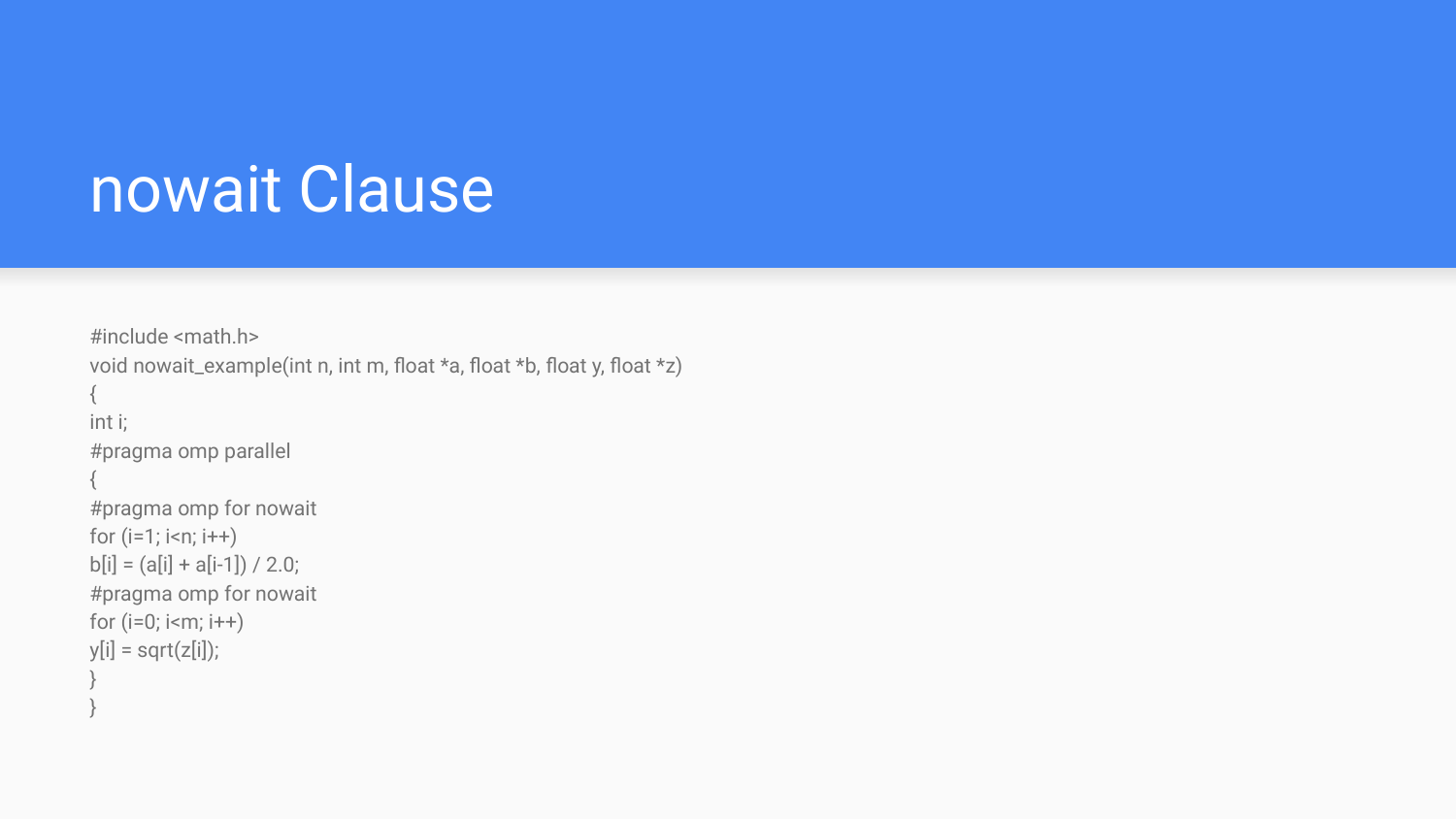

# nowait Clause
#include <math.h>
void nowait_example(int n, int m, float *a, float *b, float y, float *z)
{
int i;
#pragma omp parallel
{
#pragma omp for nowait
for (i=1; i<n; i++)
b[i] = (a[i] + a[i-1]) / 2.0;
#pragma omp for nowait
for (i=0; i<m; i++)
y[i] = sqrt(z[i]);
}
}